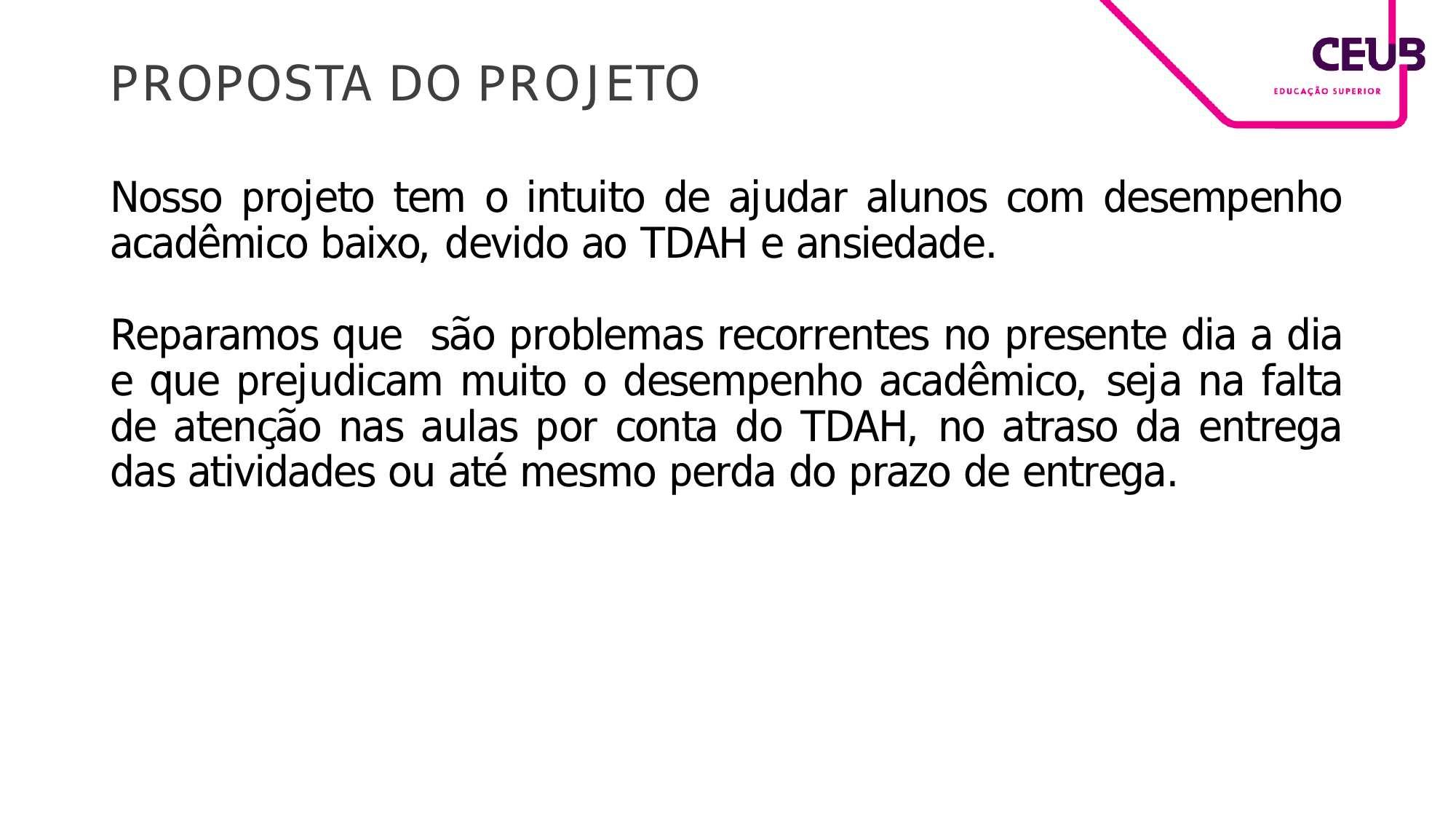

# PROPOSTA DO PROJETO
Nosso projeto tem o intuito de ajudar alunos com desempenho acadêmico baixo, devido ao TDAH e ansiedade.

Reparamos que  são problemas recorrentes no presente dia a dia e que prejudicam muito o desempenho acadêmico, seja na falta de atenção nas aulas por conta do TDAH, no atraso da entrega das atividades ou até mesmo perda do prazo de entrega.